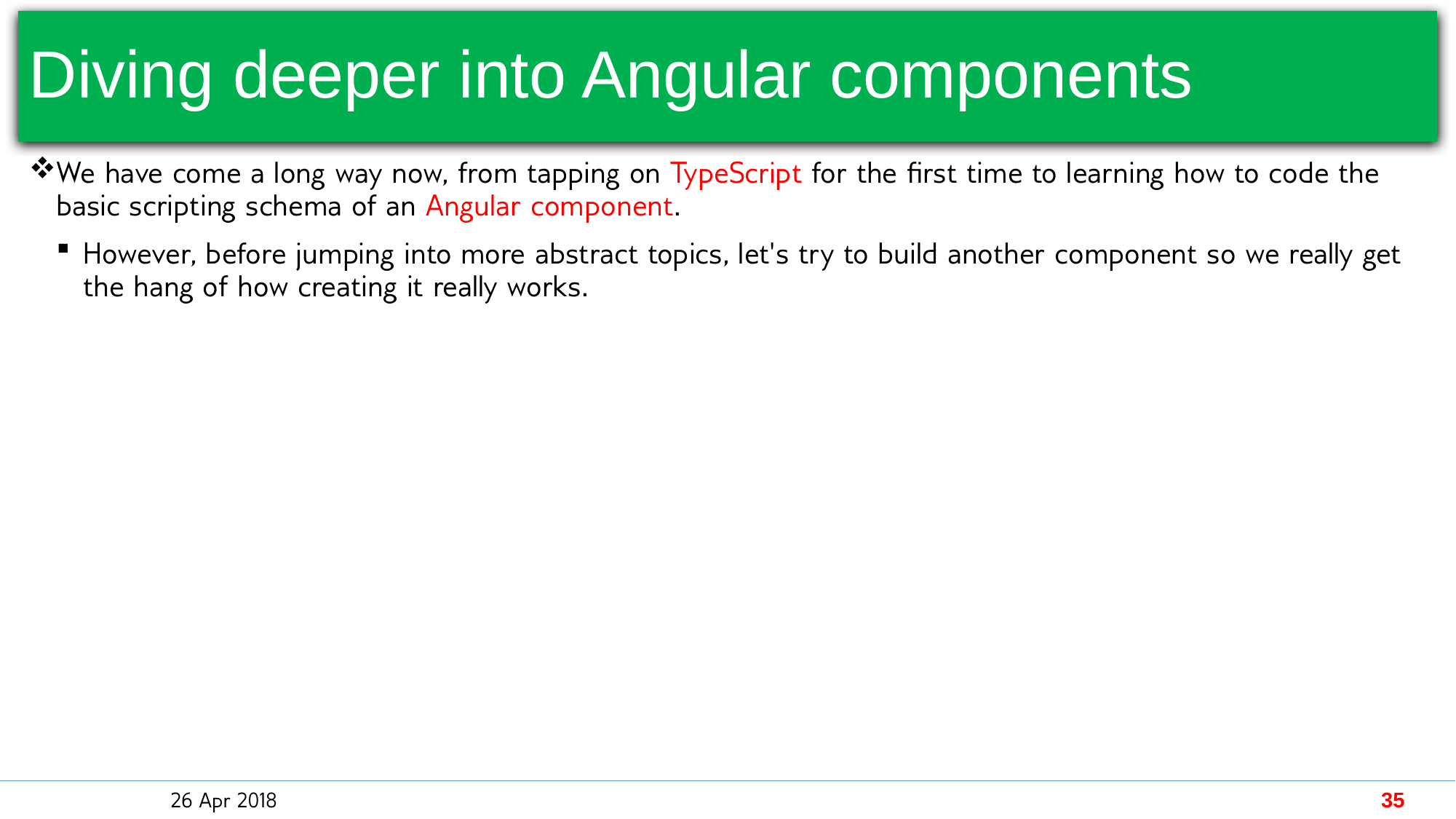

# Diving deeper into Angular components
We have come a long way now, from tapping on TypeScript for the first time to learning how to code the basic scripting schema of an Angular component.
However, before jumping into more abstract topics, let's try to build another component so we really get the hang of how creating it really works.
26 Apr 2018
35